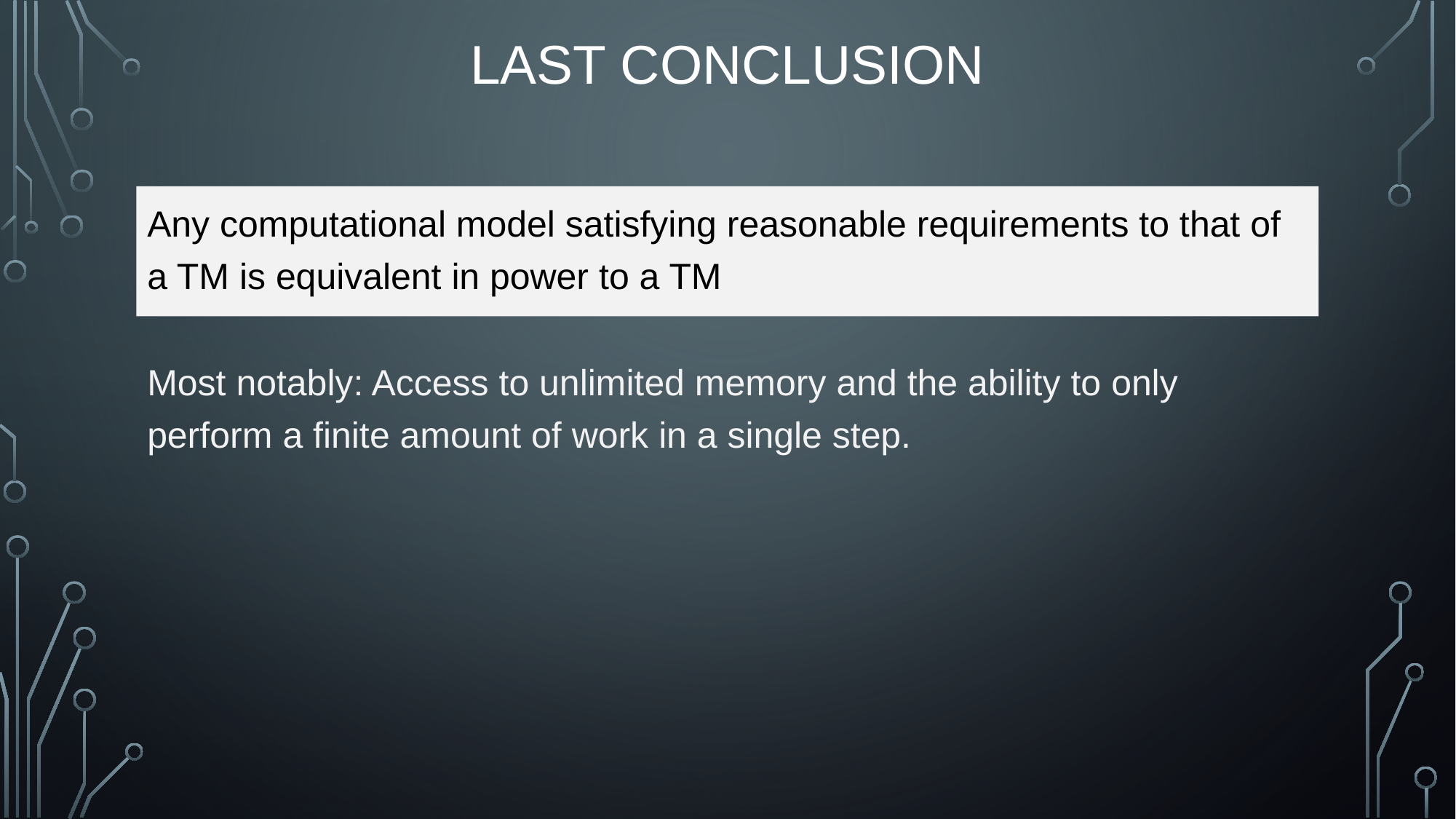

# Last Conclusion
Any computational model satisfying reasonable requirements to that of a TM is equivalent in power to a TM
Most notably: Access to unlimited memory and the ability to only perform a finite amount of work in a single step.